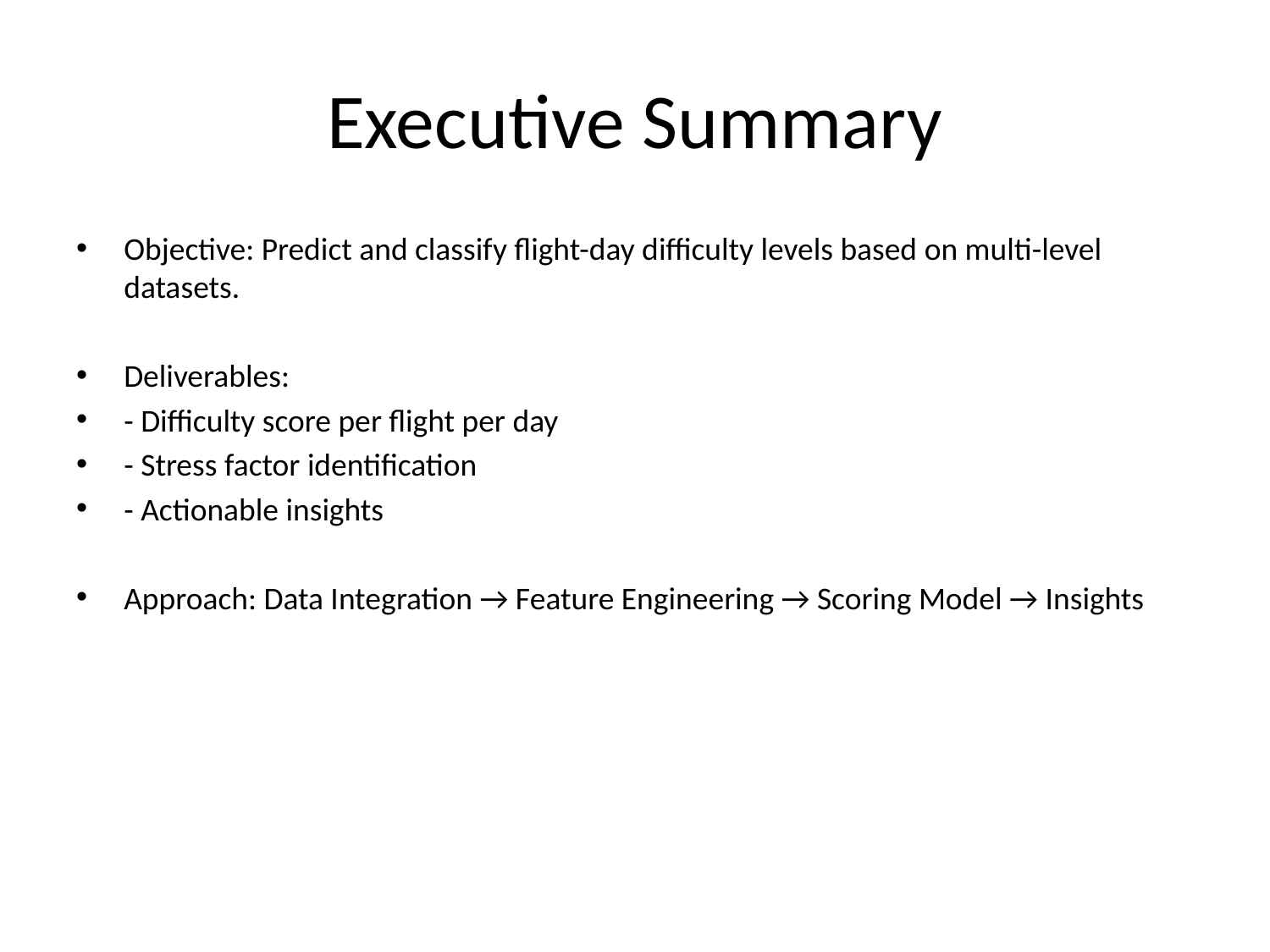

# Executive Summary
Objective: Predict and classify flight-day difficulty levels based on multi-level datasets.

Deliverables:
- Difficulty score per flight per day
- Stress factor identification
- Actionable insights

Approach: Data Integration → Feature Engineering → Scoring Model → Insights